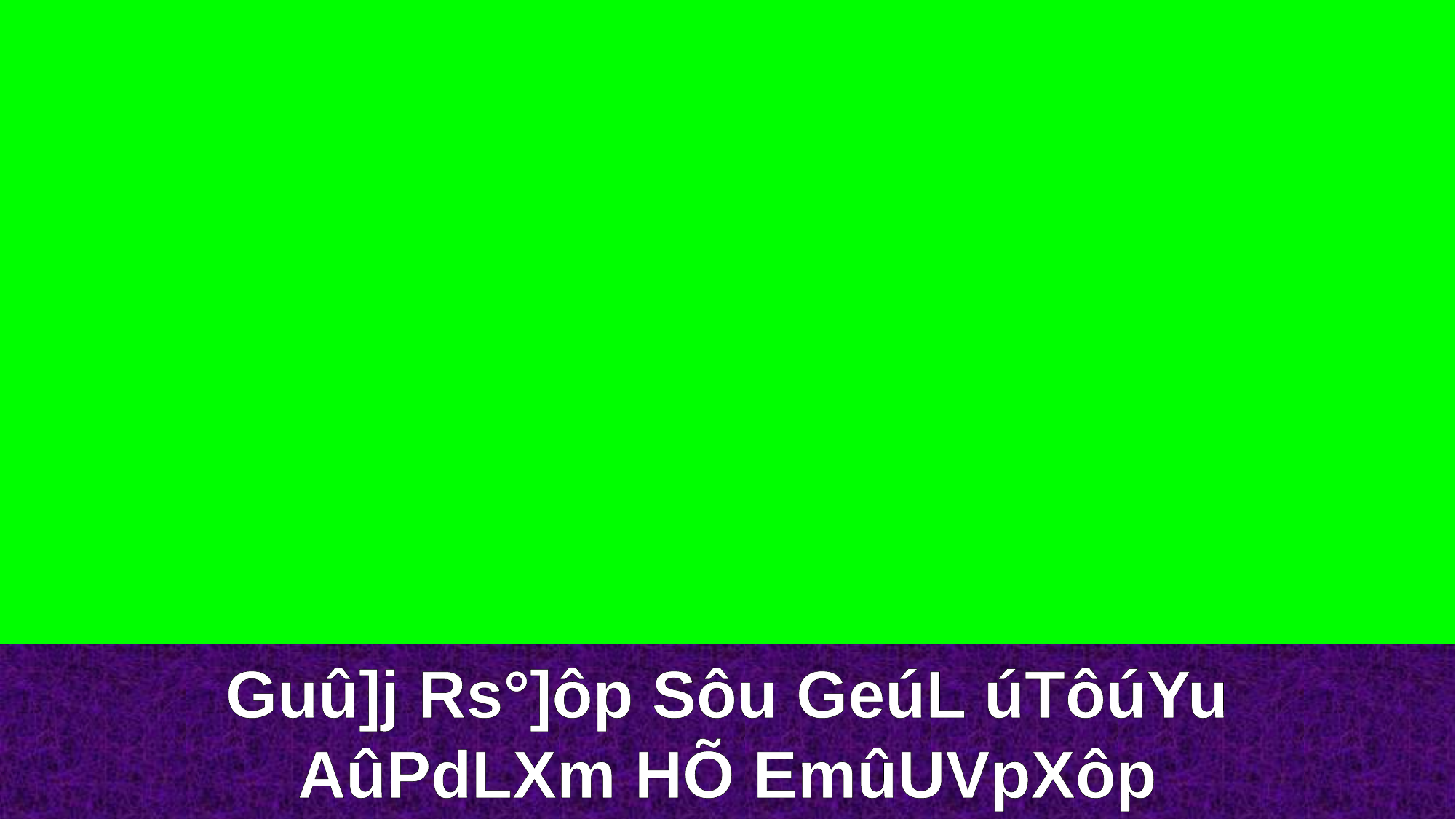

Guû]j Rs°]ôp Sôu GeúL úTôúYu
AûPdLXm HÕ EmûUVpXôp